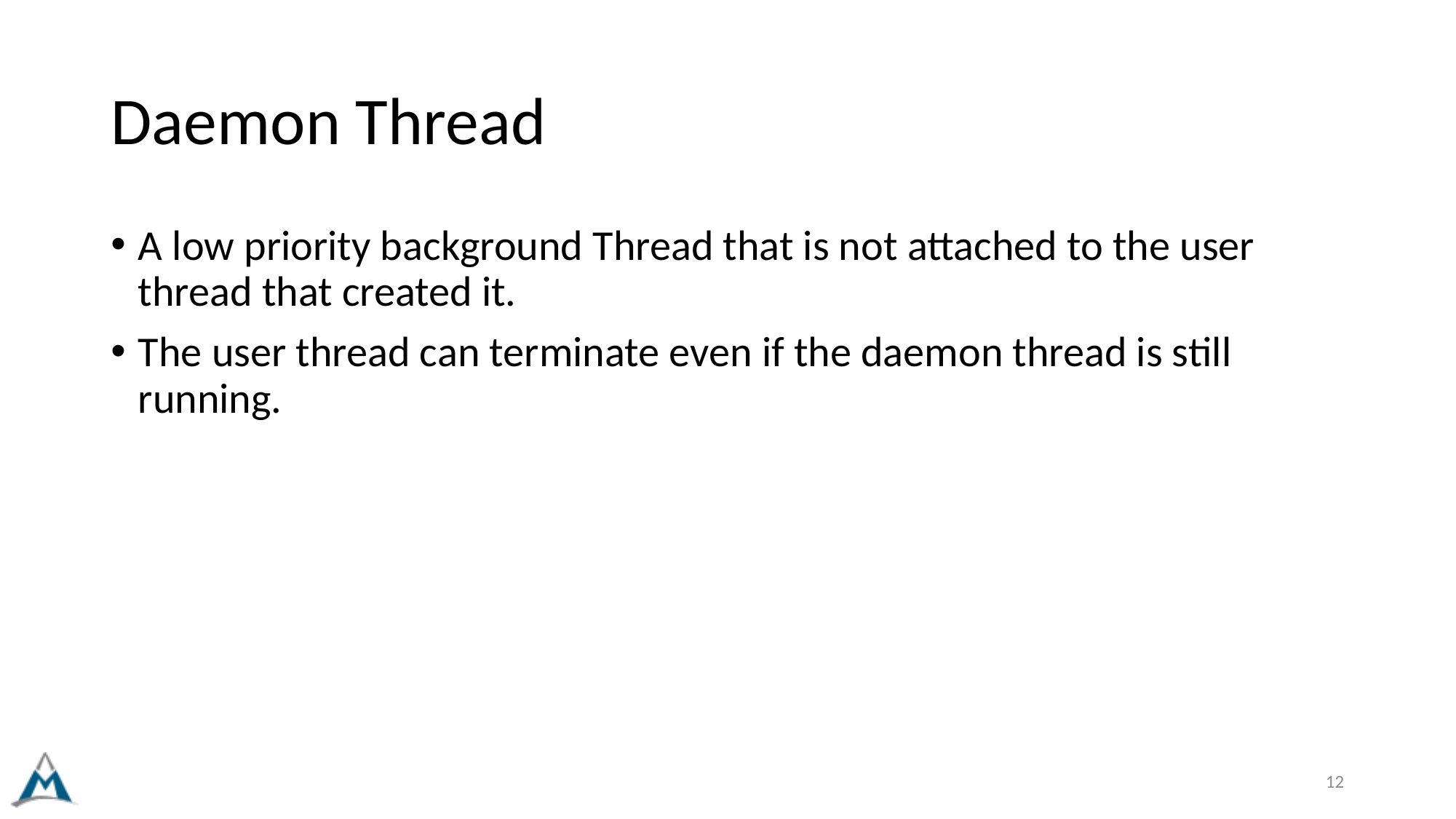

# Daemon Thread
A low priority background Thread that is not attached to the user thread that created it.
The user thread can terminate even if the daemon thread is still running.

12